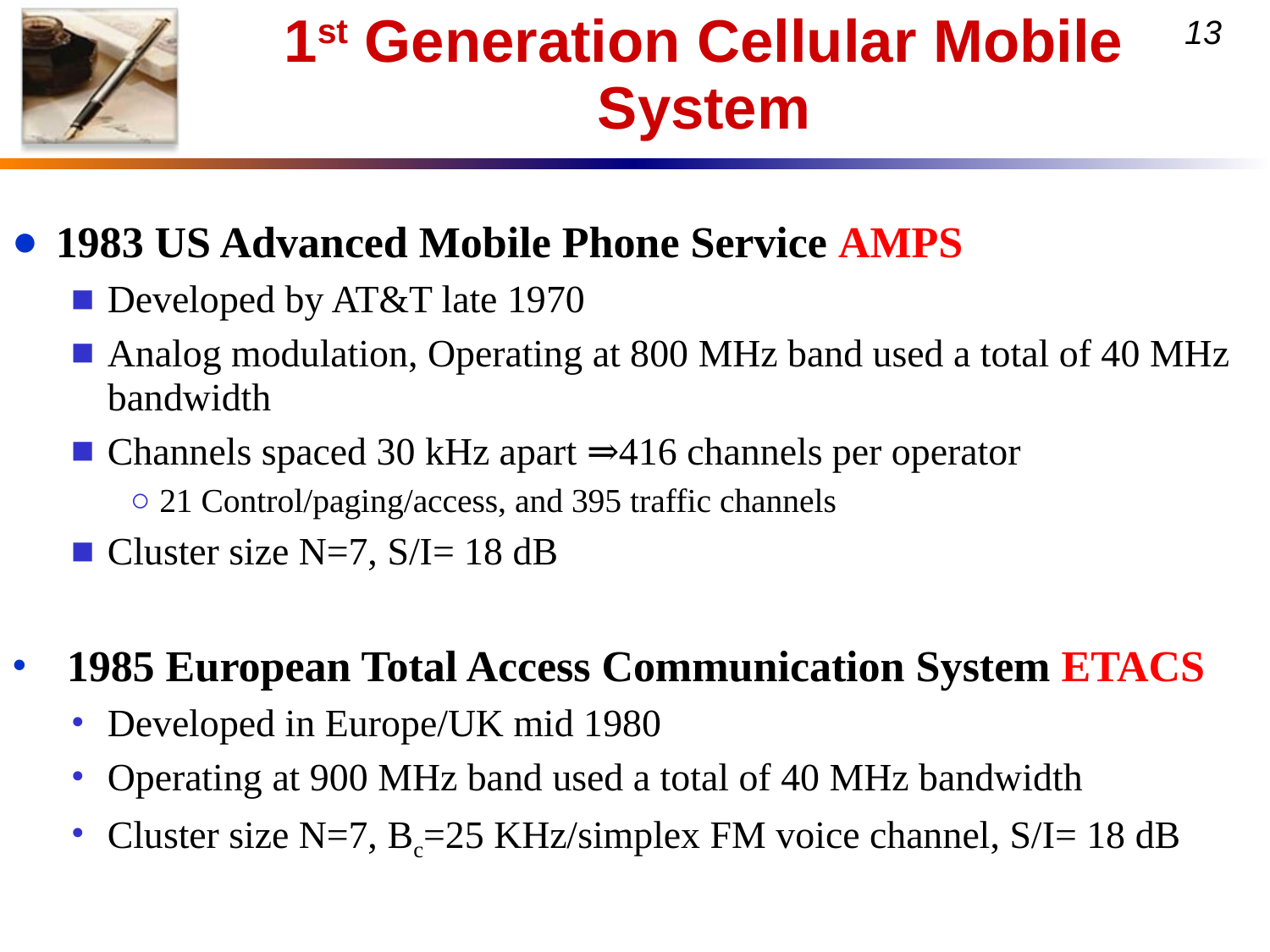

# 1st Generation Cellular Mobile System
1983 US Advanced Mobile Phone Service AMPS
Developed by AT&T late 1970
Analog modulation, Operating at 800 MHz band used a total of 40 MHz bandwidth
Channels spaced 30 kHz apart ⇒416 channels per operator
21 Control/paging/access, and 395 traffic channels
Cluster size N=7, S/I= 18 dB

 1985 European Total Access Communication System ETACS
Developed in Europe/UK mid 1980
Operating at 900 MHz band used a total of 40 MHz bandwidth
Cluster size N=7, Bc=25 KHz/simplex FM voice channel, S/I= 18 dB